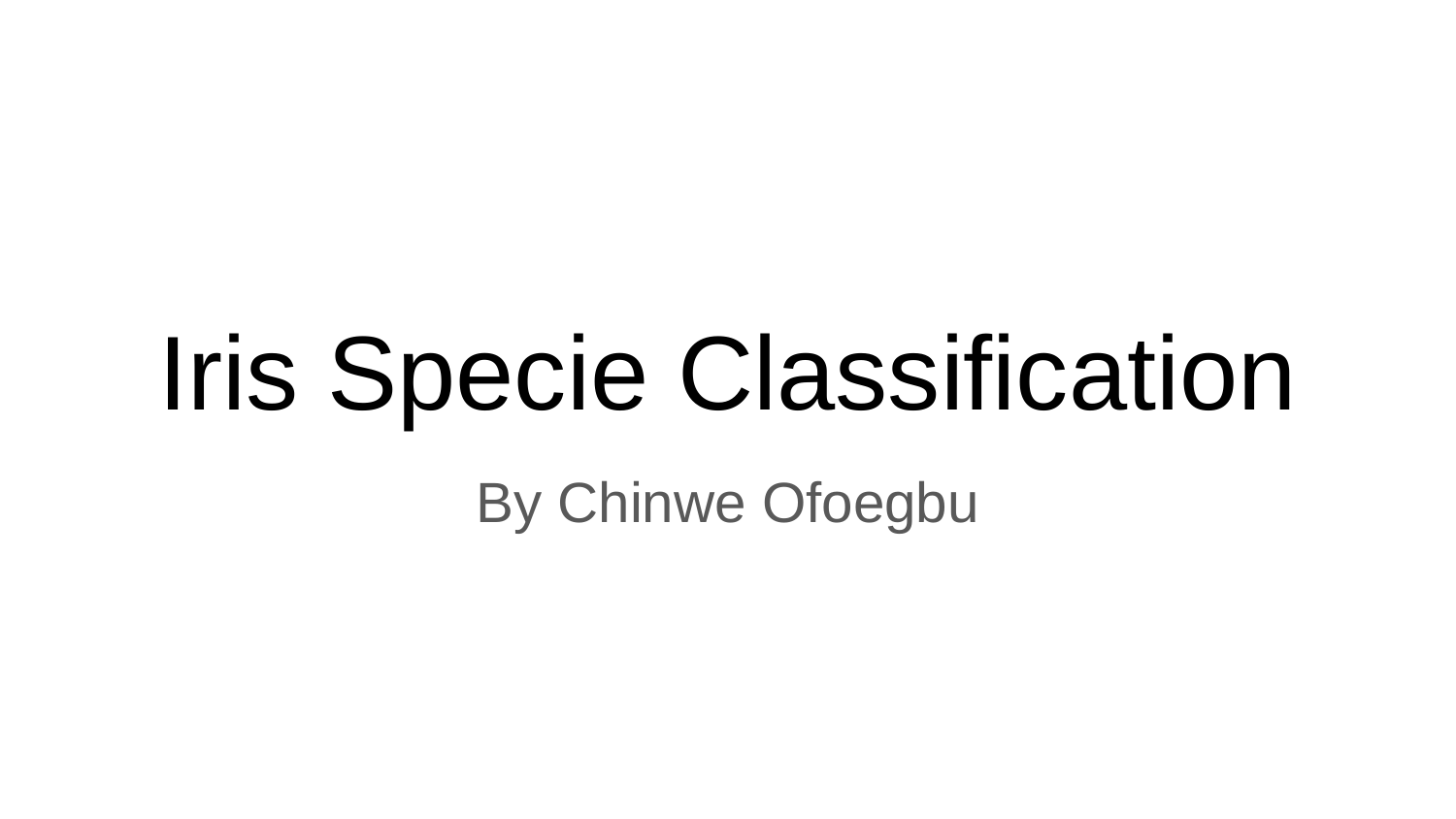

# Iris Specie Classification
By Chinwe Ofoegbu